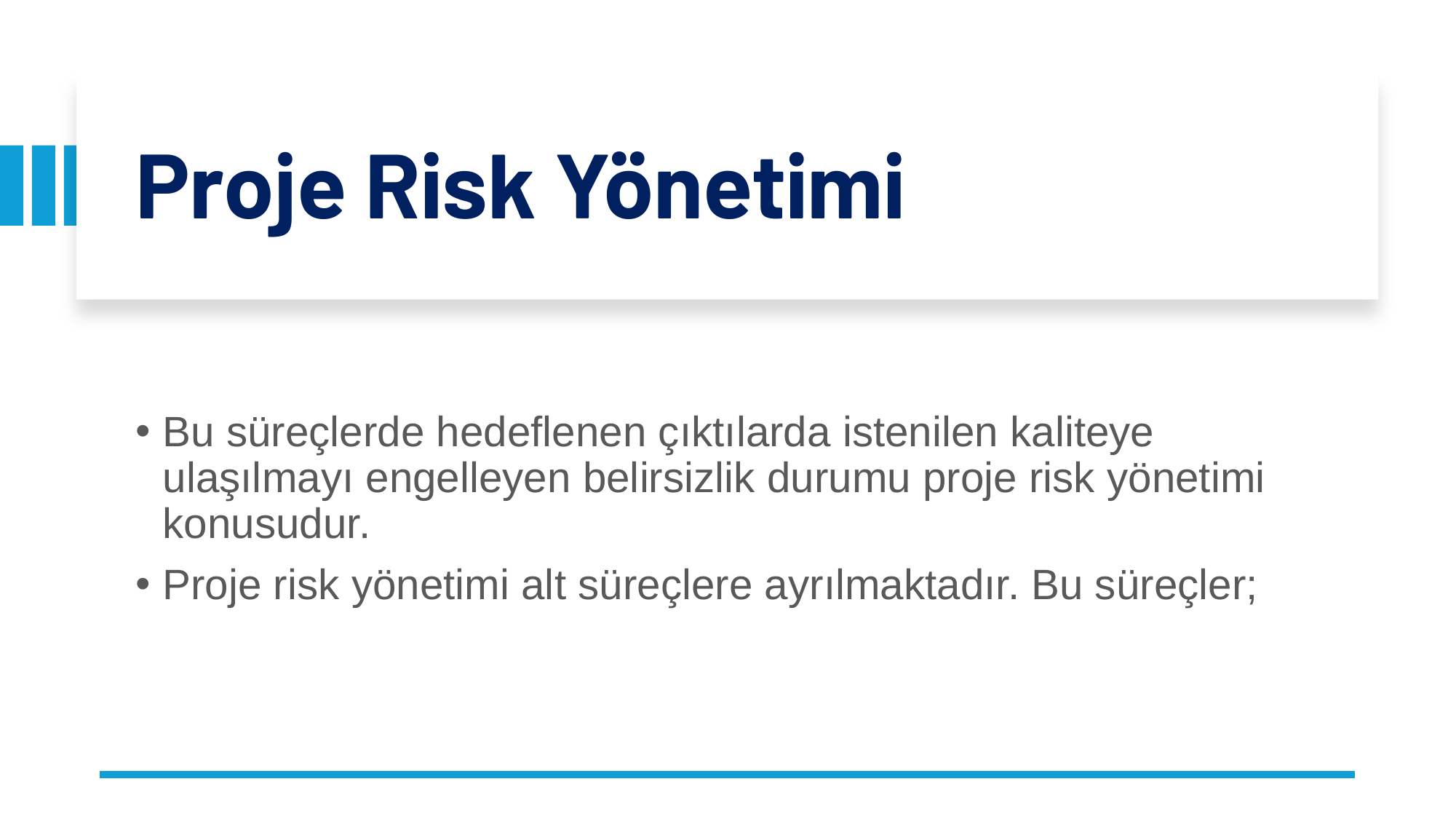

# Proje Risk Yönetimi

Bu süreçlerde hedeflenen çıktılarda istenilen kaliteye ulaşılmayı engelleyen belirsizlik durumu proje risk yönetimi konusudur.
Proje risk yönetimi alt süreçlere ayrılmaktadır. Bu süreçler;